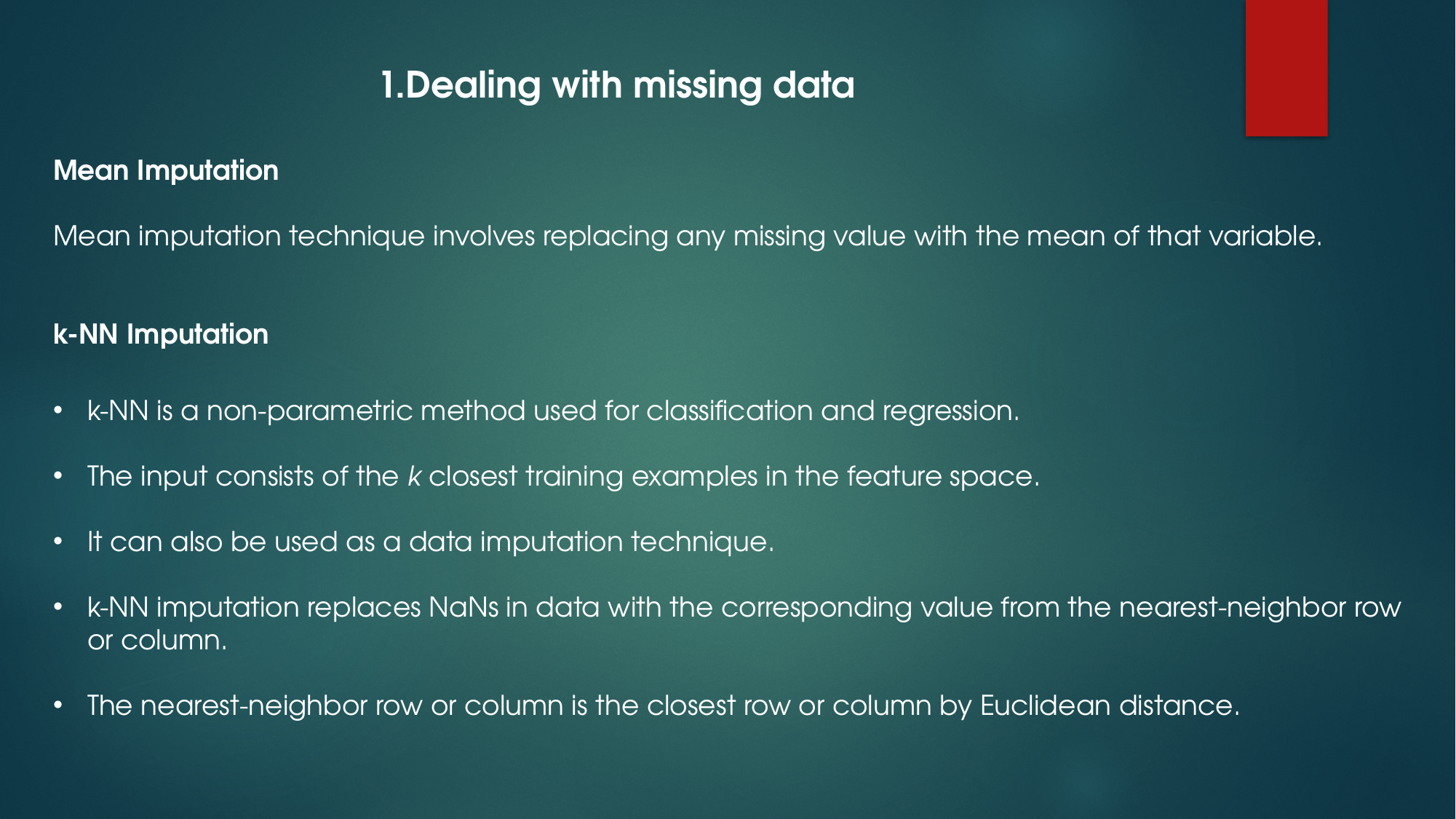

1.Dealing with missing data
Mean Imputation

Mean imputation technique involves replacing any missing value with the mean of that variable.

k-NN Imputation

k-NN is a non-parametric method used for classification and regression.

The input consists of the k closest training examples in the feature space.

It can also be used as a data imputation technique.

k-NN imputation replaces NaNs in data with the corresponding value from the nearest-neighbor row or column.

The nearest-neighbor row or column is the closest row or column by Euclidean distance.